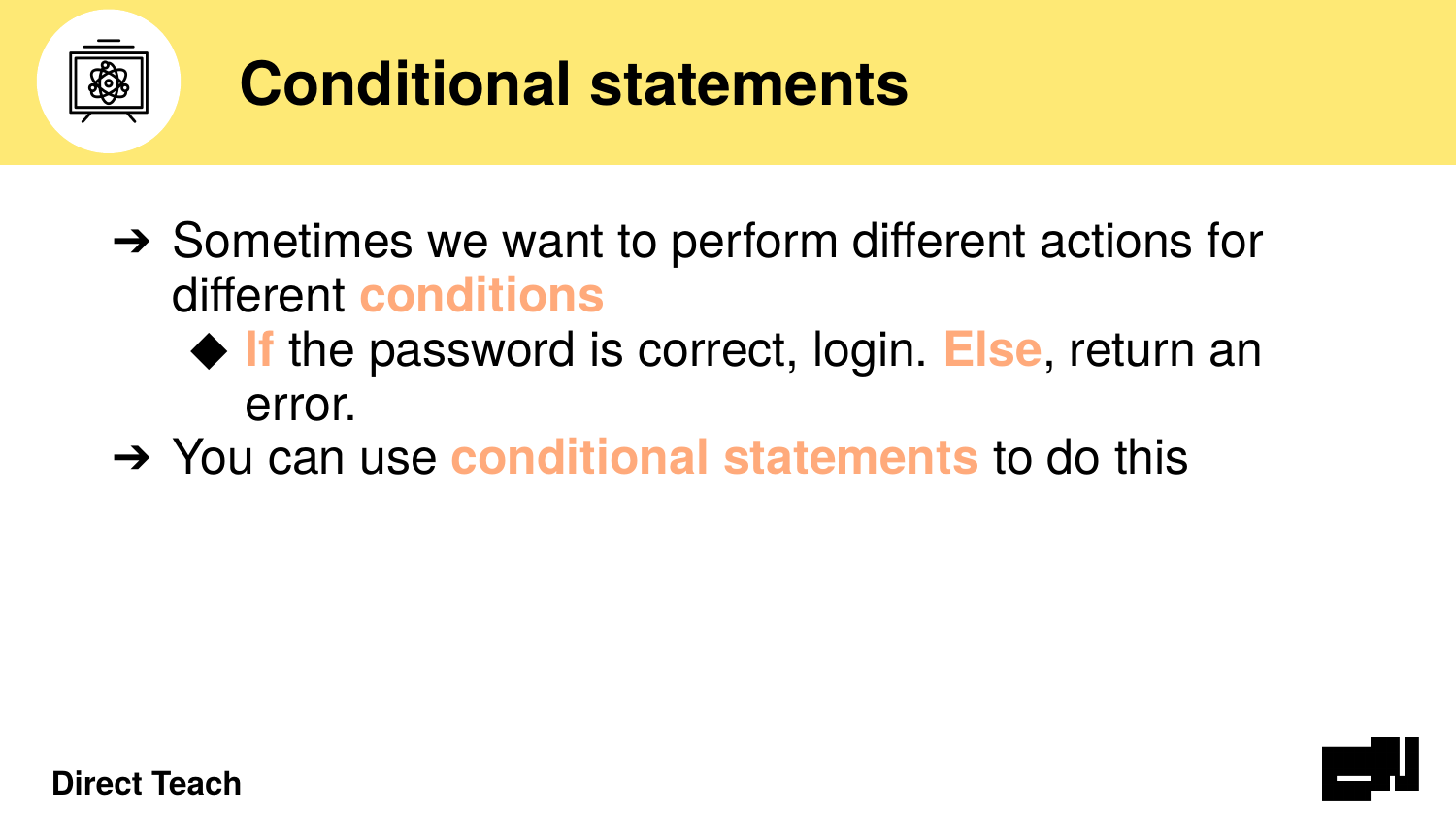

# Conditional statements
Sometimes we want to perform different actions for different conditions
If the password is correct, login. Else, return an error.
You can use conditional statements to do this